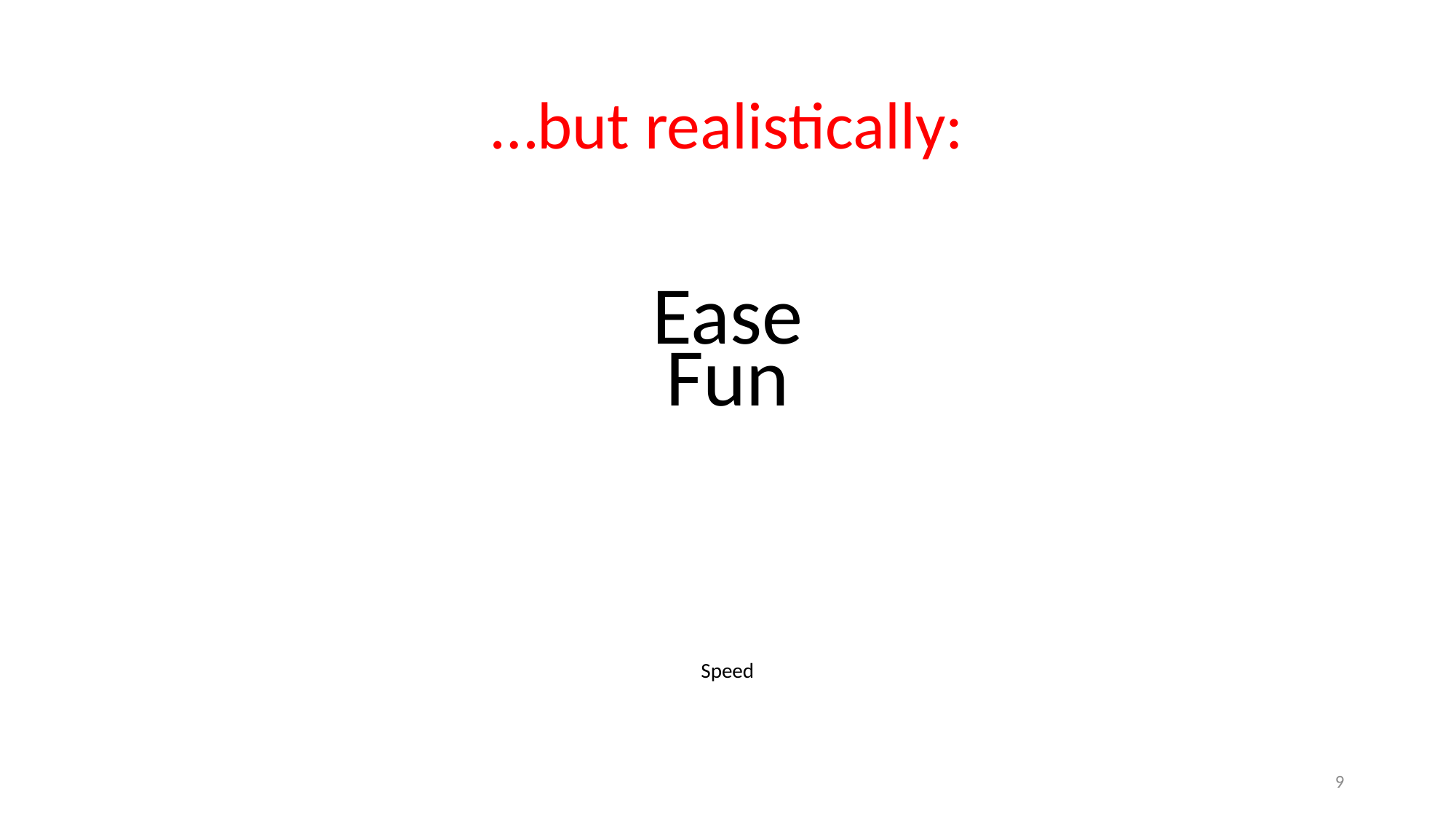

# …but realistically:
Ease
Fun
Speed
9